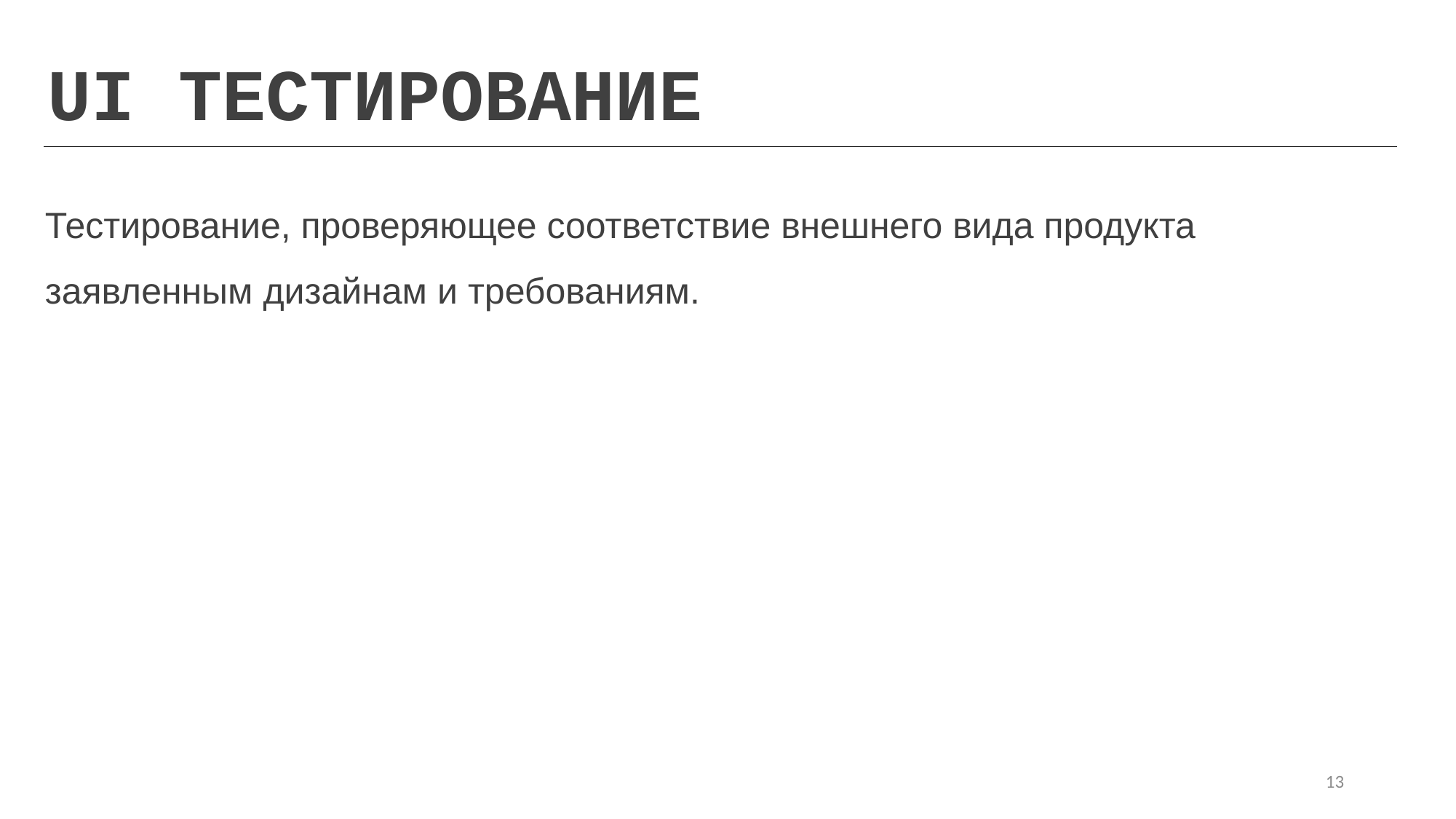

UI ТЕСТИРОВАНИЕ
Тестирование, проверяющее соответствие внешнего вида продукта заявленным дизайнам и требованиям.

13